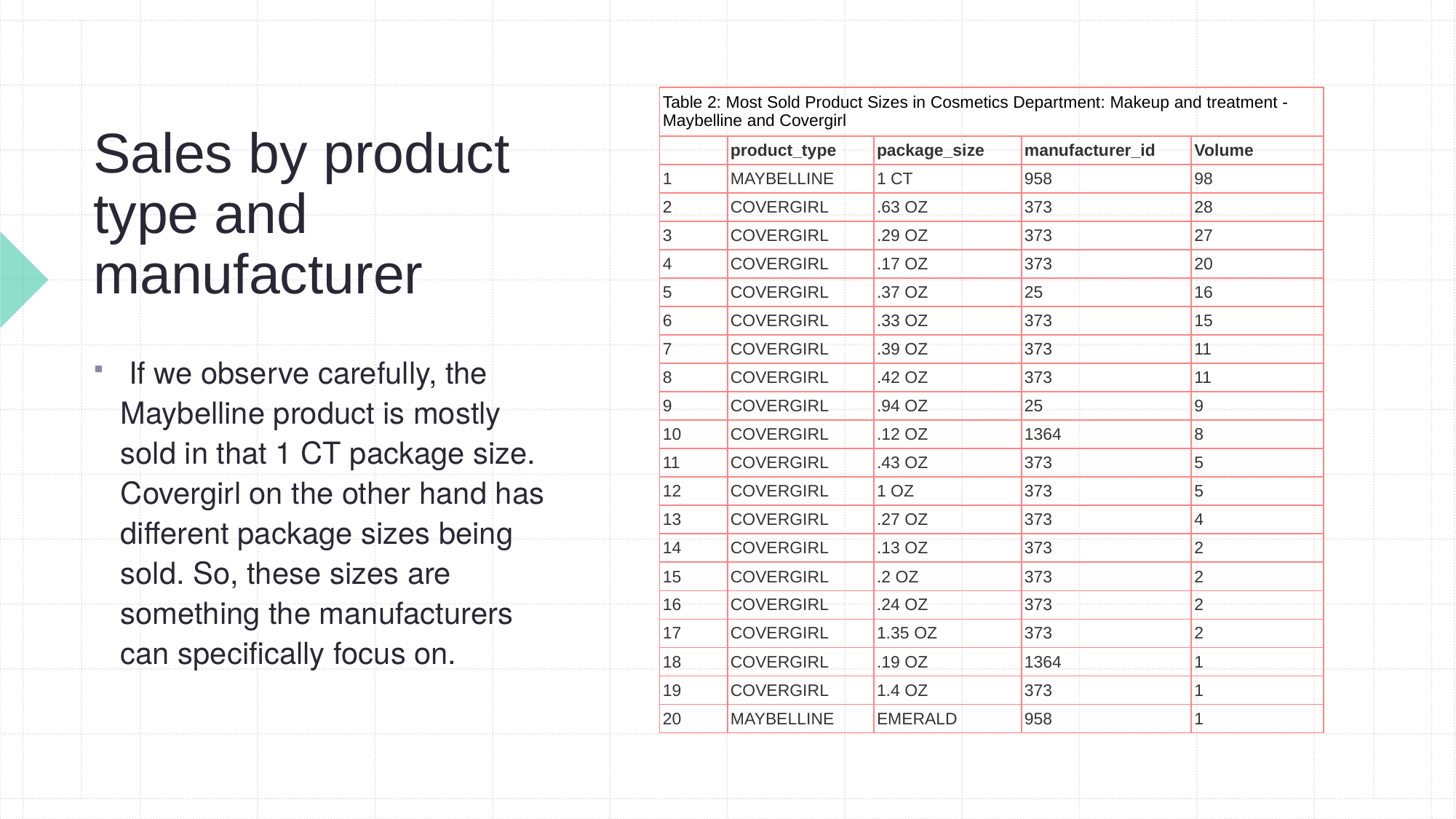

# Sales by product type and manufacturer
| Table 2: Most Sold Product Sizes in Cosmetics Department: Makeup and treatment - Maybelline and Covergirl |  |  |  |  |
| --- | --- | --- | --- | --- |
|  | product\_type | package\_size | manufacturer\_id | Volume |
| 1 | MAYBELLINE | 1 CT | 958 | 98 |
| 2 | COVERGIRL | .63 OZ | 373 | 28 |
| 3 | COVERGIRL | .29 OZ | 373 | 27 |
| 4 | COVERGIRL | .17 OZ | 373 | 20 |
| 5 | COVERGIRL | .37 OZ | 25 | 16 |
| 6 | COVERGIRL | .33 OZ | 373 | 15 |
| 7 | COVERGIRL | .39 OZ | 373 | 11 |
| 8 | COVERGIRL | .42 OZ | 373 | 11 |
| 9 | COVERGIRL | .94 OZ | 25 | 9 |
| 10 | COVERGIRL | .12 OZ | 1364 | 8 |
| 11 | COVERGIRL | .43 OZ | 373 | 5 |
| 12 | COVERGIRL | 1 OZ | 373 | 5 |
| 13 | COVERGIRL | .27 OZ | 373 | 4 |
| 14 | COVERGIRL | .13 OZ | 373 | 2 |
| 15 | COVERGIRL | .2 OZ | 373 | 2 |
| 16 | COVERGIRL | .24 OZ | 373 | 2 |
| 17 | COVERGIRL | 1.35 OZ | 373 | 2 |
| 18 | COVERGIRL | .19 OZ | 1364 | 1 |
| 19 | COVERGIRL | 1.4 OZ | 373 | 1 |
| 20 | MAYBELLINE | EMERALD | 958 | 1 |

 If we observe carefully, the Maybelline product is mostly sold in that 1 CT package size. Covergirl on the other hand has different package sizes being sold. So, these sizes are something the manufacturers can specifically focus on.